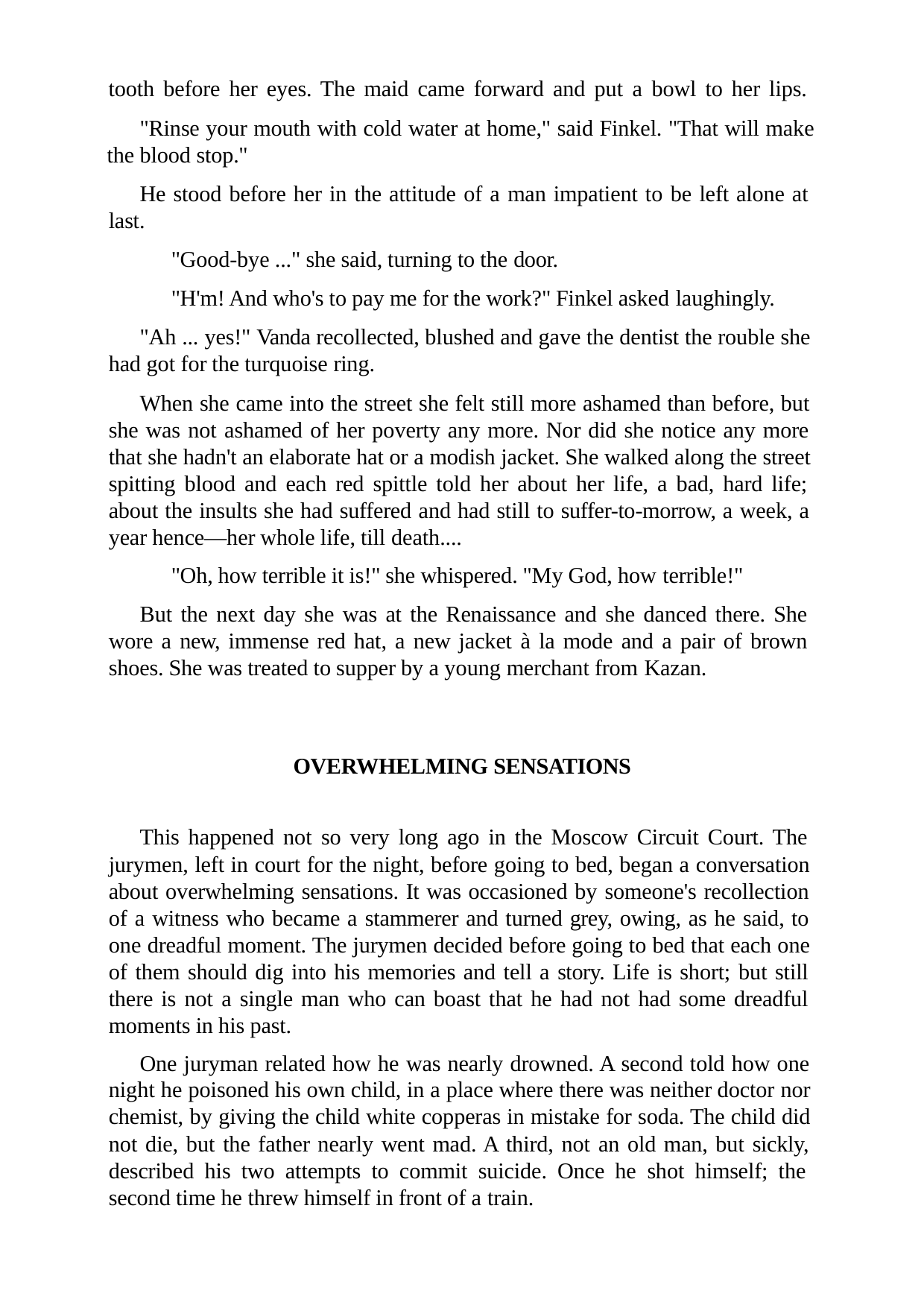

tooth before her eyes. The maid came forward and put a bowl to her lips.  "Rinse your mouth with cold water at home," said Finkel. "That will make
the blood stop."
He stood before her in the attitude of a man impatient to be left alone at  last.
"Good-bye ..." she said, turning to the door.
"H'm! And who's to pay me for the work?" Finkel asked laughingly.
"Ah ... yes!" Vanda recollected, blushed and gave the dentist the rouble she  had got for the turquoise ring.
When she came into the street she felt still more ashamed than before, but  she was not ashamed of her poverty any more. Nor did she notice any more  that she hadn't an elaborate hat or a modish jacket. She walked along the street  spitting blood and each red spittle told her about her life, a bad, hard life;  about the insults she had suffered and had still to suffer-to-morrow, a week, a  year hence—her whole life, till death....
"Oh, how terrible it is!" she whispered. "My God, how terrible!"
But the next day she was at the Renaissance and she danced there. She  wore a new, immense red hat, a new jacket à la mode and a pair of brown  shoes. She was treated to supper by a young merchant from Kazan.
OVERWHELMING SENSATIONS

This happened not so very long ago in the Moscow Circuit Court. The  jurymen, left in court for the night, before going to bed, began a conversation  about overwhelming sensations. It was occasioned by someone's recollection  of a witness who became a stammerer and turned grey, owing, as he said, to  one dreadful moment. The jurymen decided before going to bed that each one  of them should dig into his memories and tell a story. Life is short; but still  there is not a single man who can boast that he had not had some dreadful  moments in his past.
One juryman related how he was nearly drowned. A second told how one  night he poisoned his own child, in a place where there was neither doctor nor  chemist, by giving the child white copperas in mistake for soda. The child did  not die, but the father nearly went mad. A third, not an old man, but sickly,  described his two attempts to commit suicide. Once he shot himself; the  second time he threw himself in front of a train.